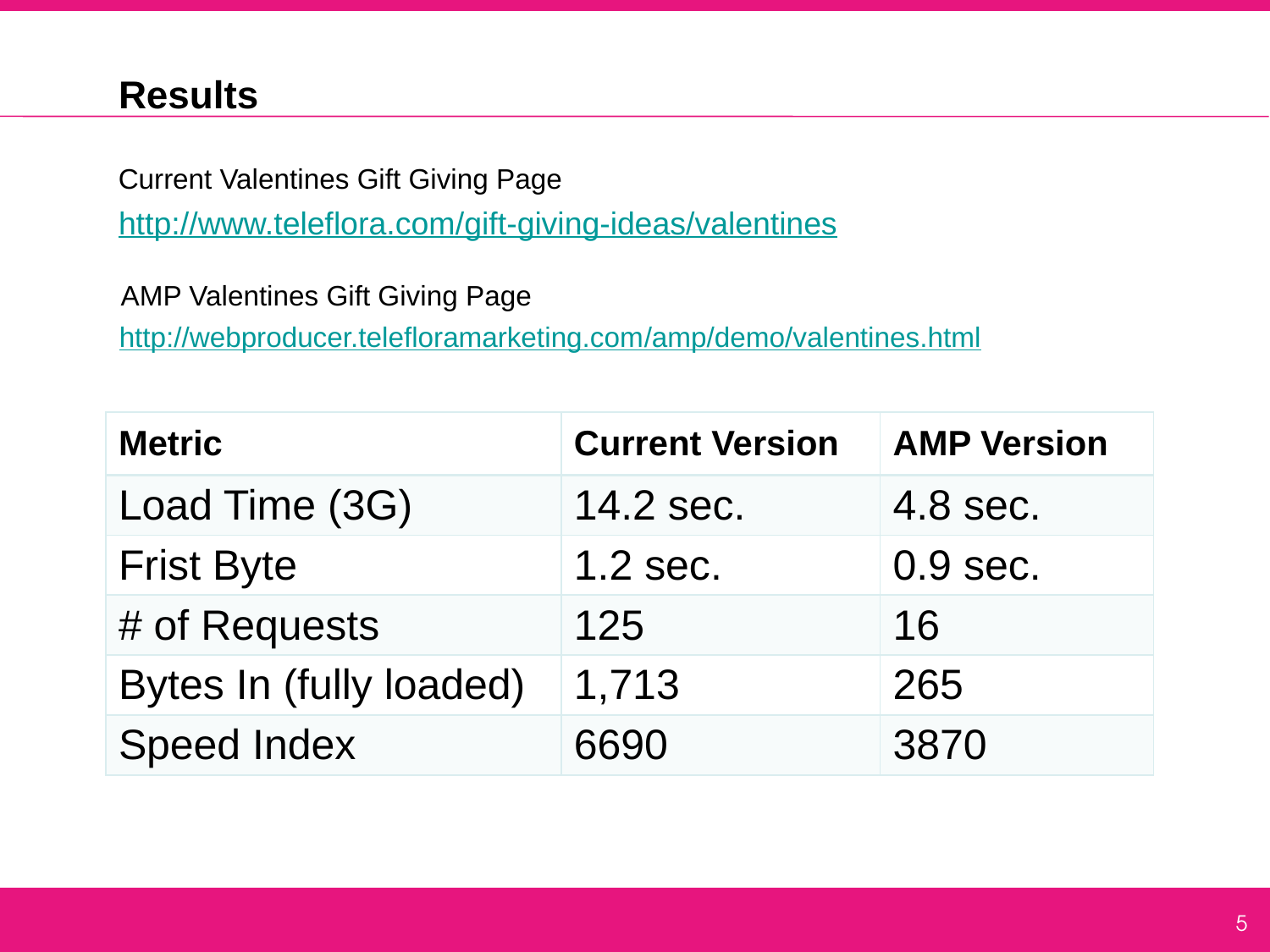

Results
Current Valentines Gift Giving Page
# http://www.teleflora.com/gift-giving-ideas/valentines
AMP Valentines Gift Giving Page
http://webproducer.telefloramarketing.com/amp/demo/valentines.html
| Metric | Current Version | AMP Version |
| --- | --- | --- |
| Load Time (3G) | 14.2 sec. | 4.8 sec. |
| Frist Byte | 1.2 sec. | 0.9 sec. |
| # of Requests | 125 | 16 |
| Bytes In (fully loaded) | 1,713 | 265 |
| Speed Index | 6690 | 3870 |
5